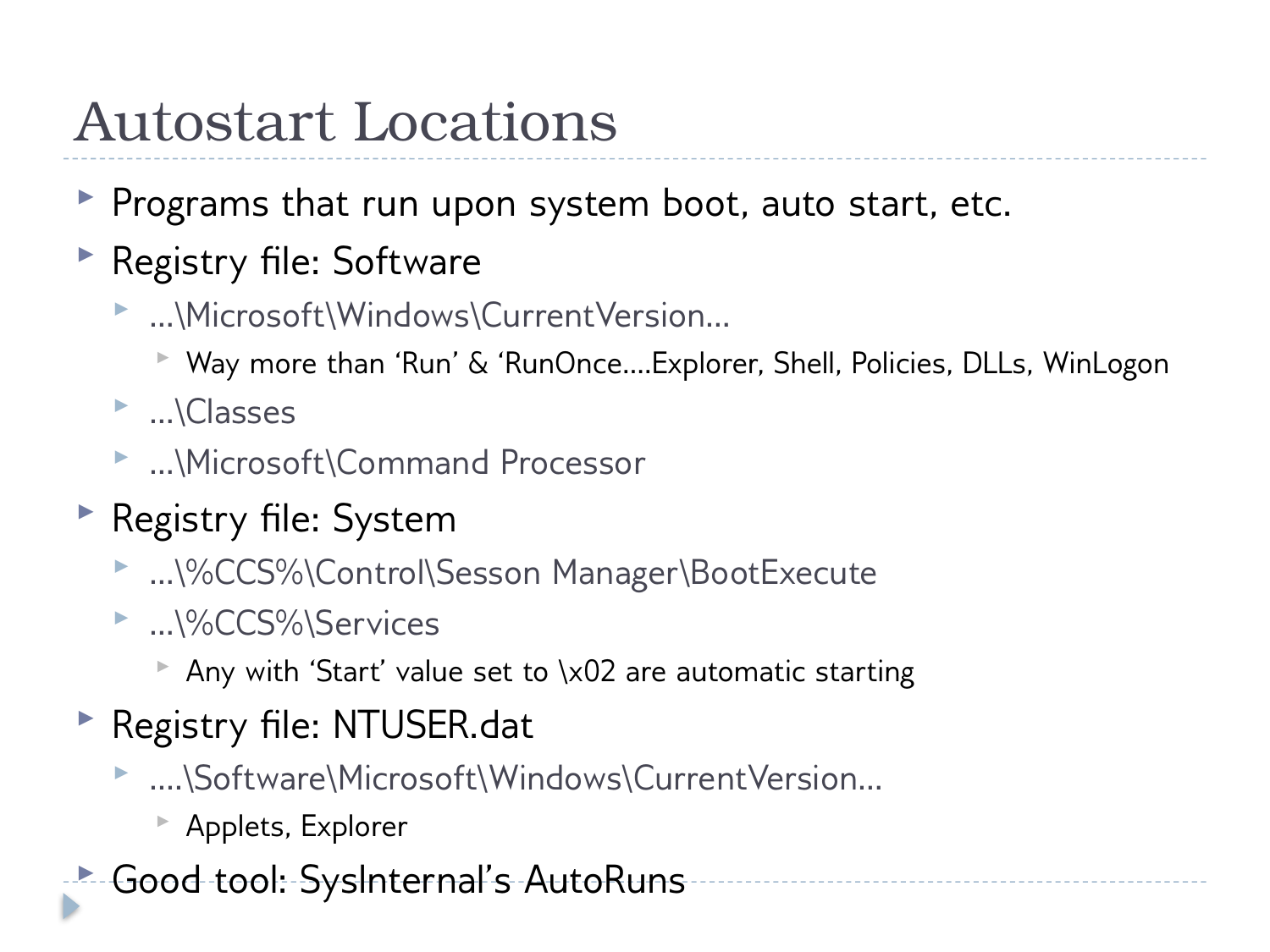

# Autostart Locations
Programs that run upon system boot, auto start, etc.
Registry file: Software
…\Microsoft\Windows\CurrentVersion…
Way more than ‘Run’ & ‘RunOnce….Explorer, Shell, Policies, DLLs, WinLogon
…\Classes
…\Microsoft\Command Processor
Registry file: System
…\%CCS%\Control\Sesson Manager\BootExecute
…\%CCS%\Services
Any with ‘Start’ value set to \x02 are automatic starting
Registry file: NTUSER.dat
....\Software\Microsoft\Windows\CurrentVersion…
Applets, Explorer
Good tool: SysInternal’s AutoRuns